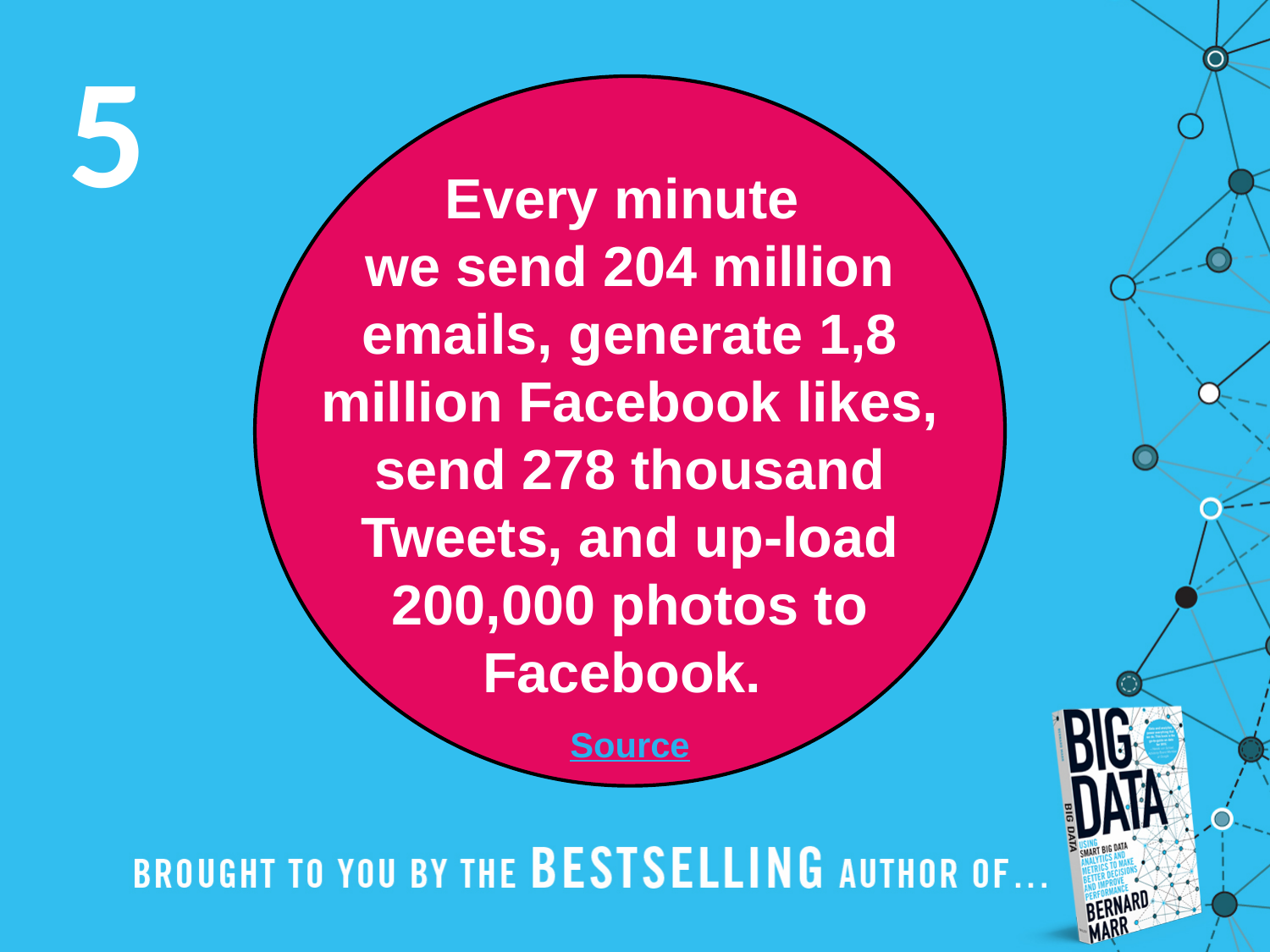

5

Every minute
we send 204 million emails, generate 1,8 million Facebook likes, send 278 thousand Tweets, and up-load 200,000 photos to Facebook.

Source